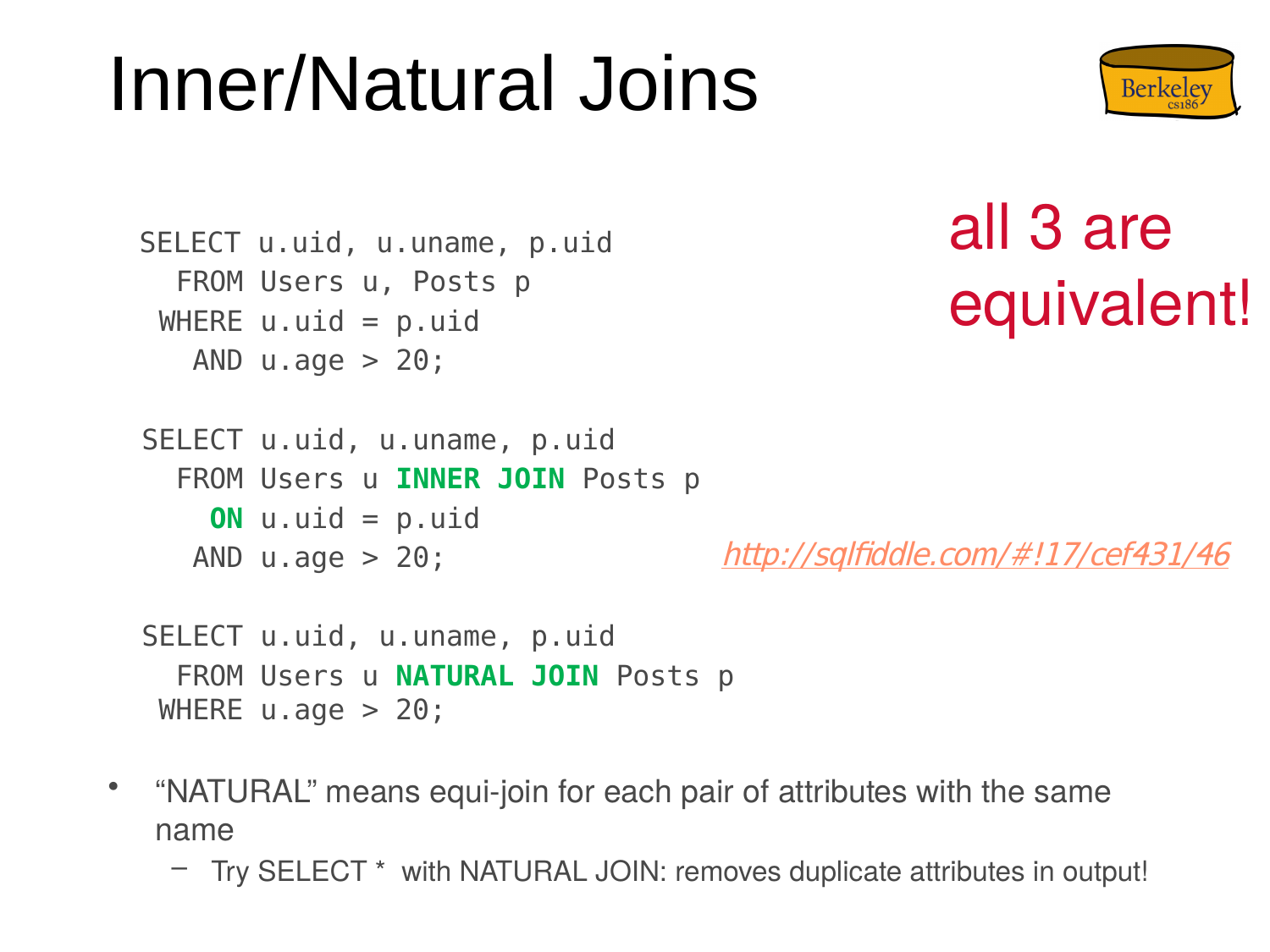

# Inner/Natural Joins
all 3 are
equivalent!
    SELECT u.uid, u.uname, p.uid
    FROM Users u, Posts p
   WHERE u.uid = p.uid
     AND u.age > 20;

  SELECT u.uid, u.uname, p.uid
    FROM Users u INNER JOIN Posts p
      ON u.uid = p.uid
     AND u.age > 20;

  SELECT u.uid, u.uname, p.uid
    FROM Users u NATURAL JOIN Posts p
   WHERE u.age > 20;

“NATURAL” means equi-join for each pair of attributes with the same name
Try SELECT *  with NATURAL JOIN: removes duplicate attributes in output!
http://sqlfiddle.com/#!17/cef431/46